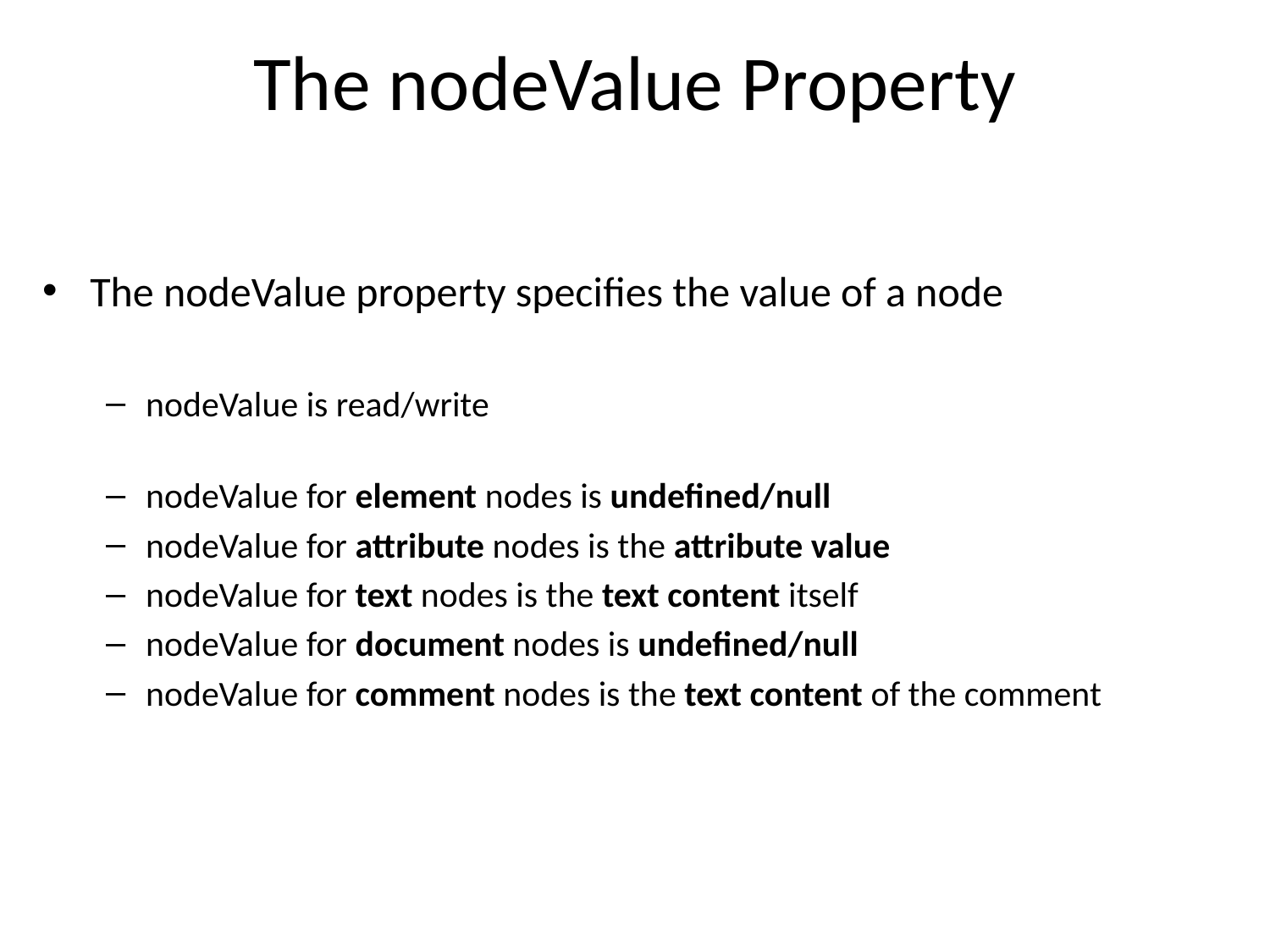

# The nodeValue Property
The nodeValue property specifies the value of a node

nodeValue is read/write
nodeValue for element nodes is undefined/null
nodeValue for attribute nodes is the attribute value
nodeValue for text nodes is the text content itself
nodeValue for document nodes is undefined/null
nodeValue for comment nodes is the text content of the comment